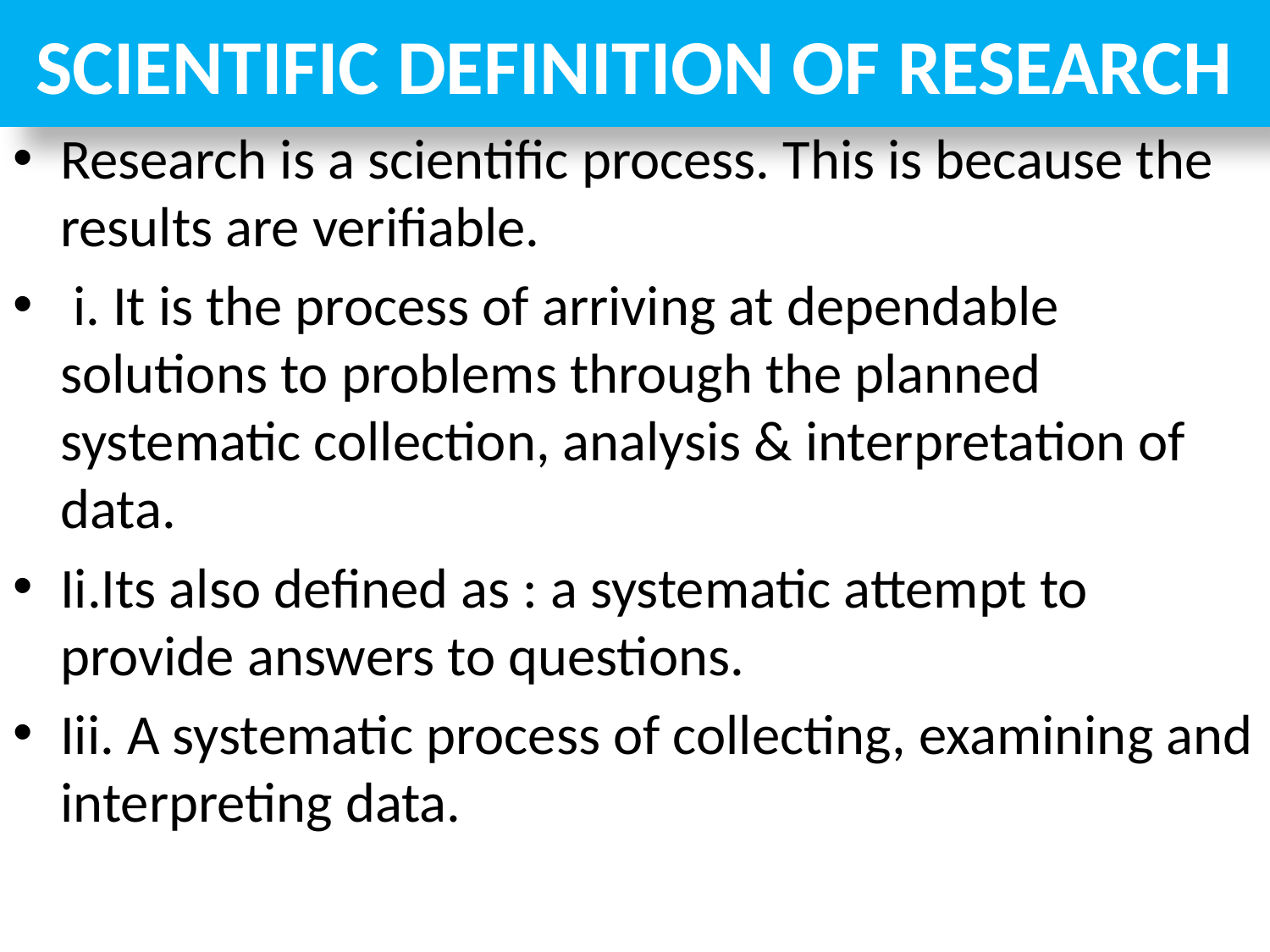

# SCIENTIFIC DEFINITION OF RESEARCH
Research is a scientific process. This is because the results are verifiable.
 i. It is the process of arriving at dependable solutions to problems through the planned systematic collection, analysis & interpretation of data.
Ii.Its also defined as : a systematic attempt to provide answers to questions.
Iii. A systematic process of collecting, examining and interpreting data.